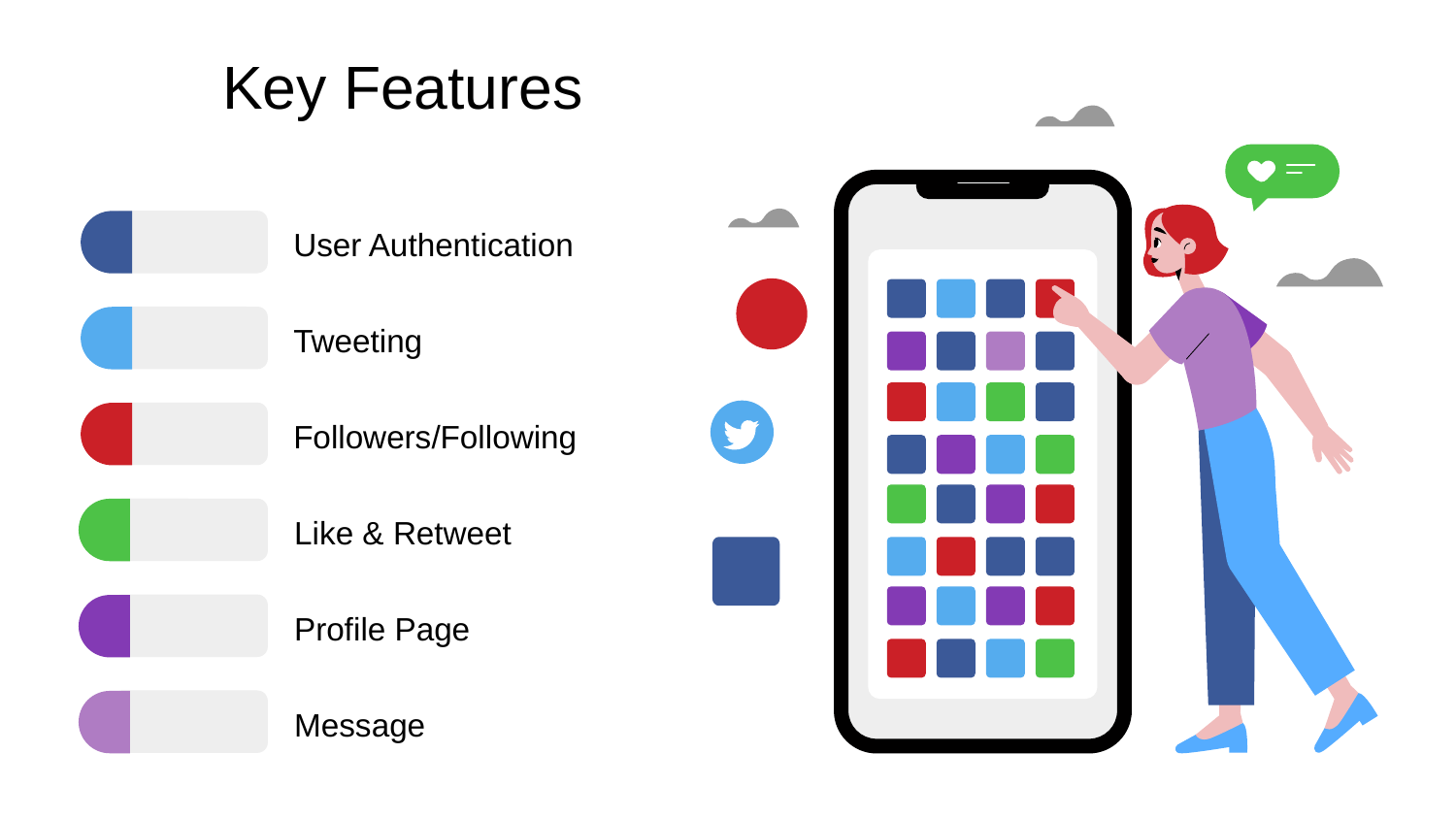

# Key Features

User Authentication

Tweeting

Followers/Following

Like & Retweet

Profile Page

Message